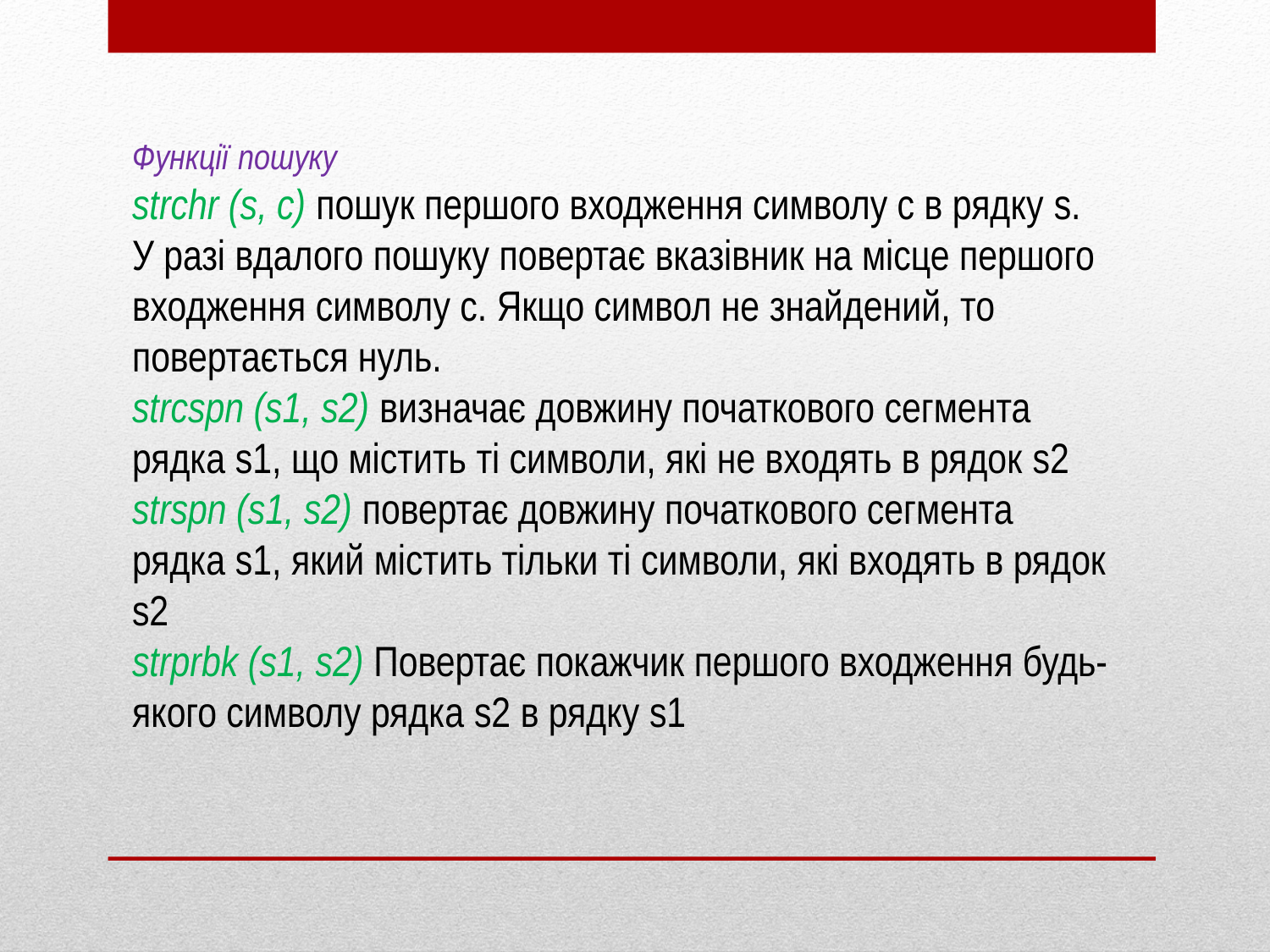

Функції пошуку
strchr (s, c) пошук першого входження символу с в рядку s. У разі вдалого пошуку повертає вказівник на місце першого входження символу с. Якщо символ не знайдений, то повертається нуль.
strcspn (s1, s2) визначає довжину початкового сегмента рядка s1, що містить ті символи, які не входять в рядок s2
strspn (s1, s2) повертає довжину початкового сегмента рядка s1, який містить тільки ті символи, які входять в рядок s2
strprbk (s1, s2) Повертає покажчик першого входження будь-якого символу рядка s2 в рядку s1